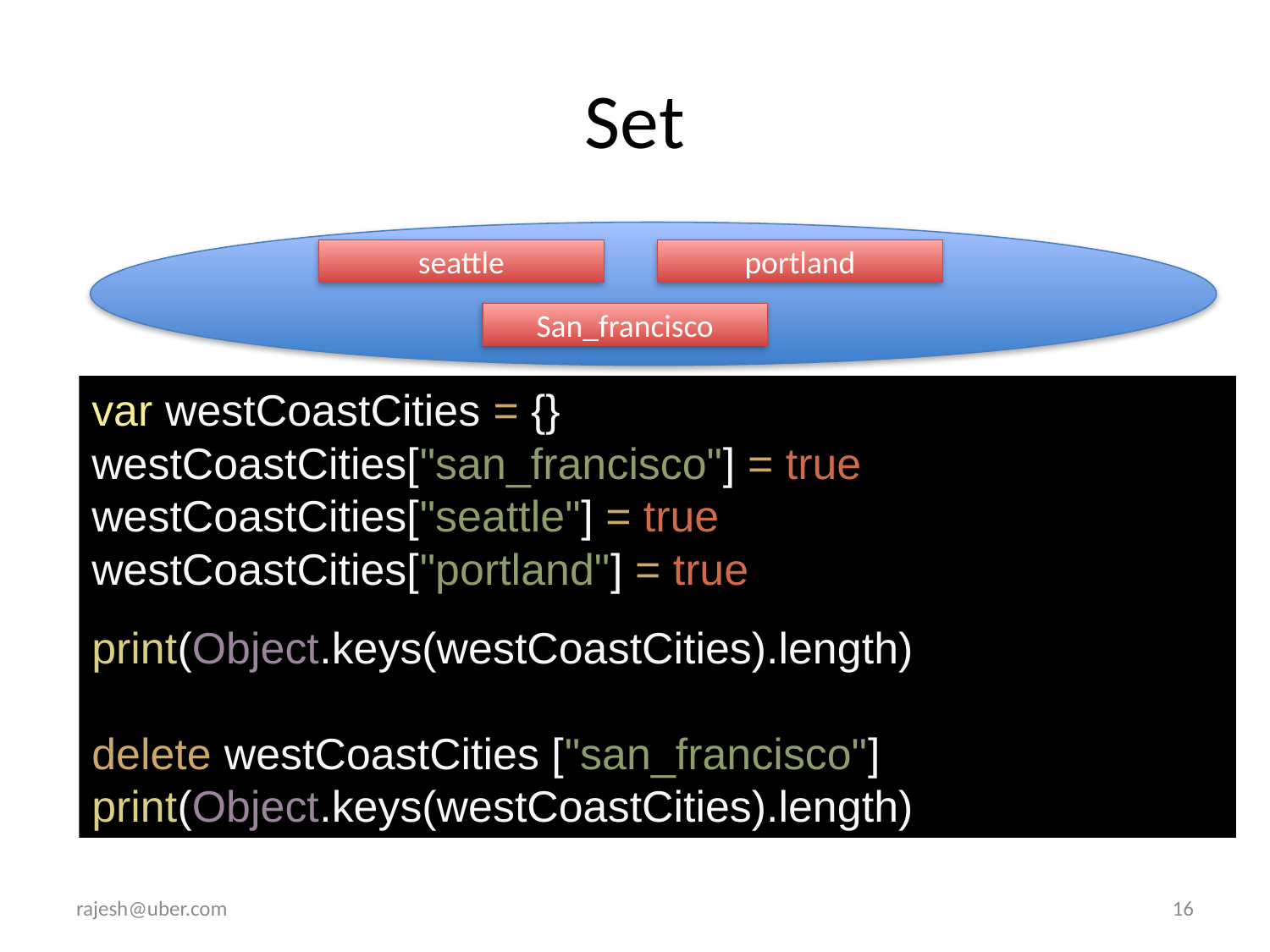

# Set

seattle
portland
San_francisco
var westCoastCities = {}
westCoastCities["san_francisco"] = true
westCoastCities["seattle"] = true
westCoastCities["portland"] = true

print(Object.keys(westCoastCities).length)

delete westCoastCities ["san_francisco"]
print(Object.keys(westCoastCities).length)

rajesh@uber.com
16